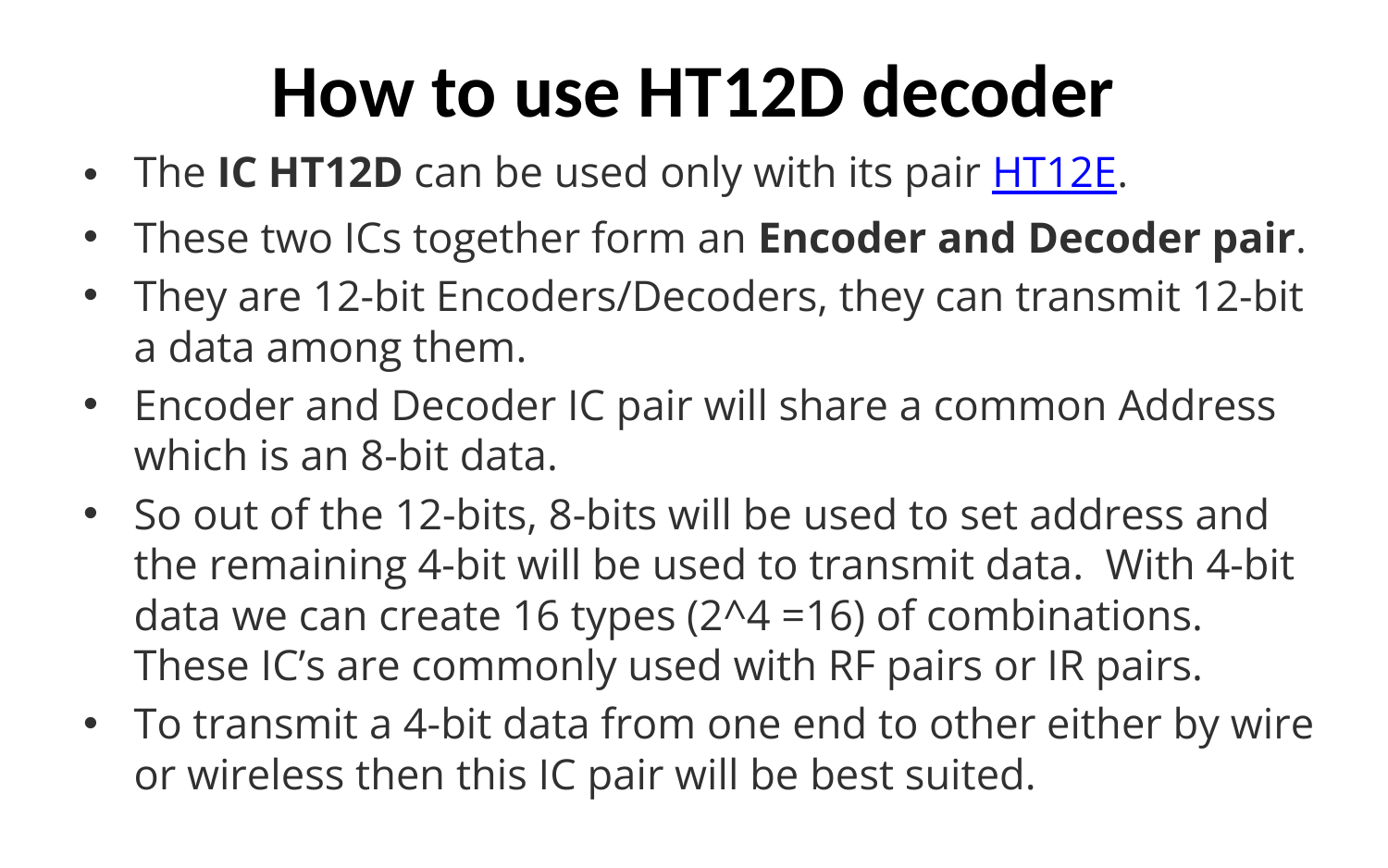

# How to use HT12D decoder
The IC HT12D can be used only with its pair HT12E.
These two ICs together form an Encoder and Decoder pair.
They are 12-bit Encoders/Decoders, they can transmit 12-bit a data among them.
Encoder and Decoder IC pair will share a common Address which is an 8-bit data.
So out of the 12-bits, 8-bits will be used to set address and the remaining 4-bit will be used to transmit data.  With 4-bit data we can create 16 types (2^4 =16) of combinations. These IC’s are commonly used with RF pairs or IR pairs.
To transmit a 4-bit data from one end to other either by wire or wireless then this IC pair will be best suited.